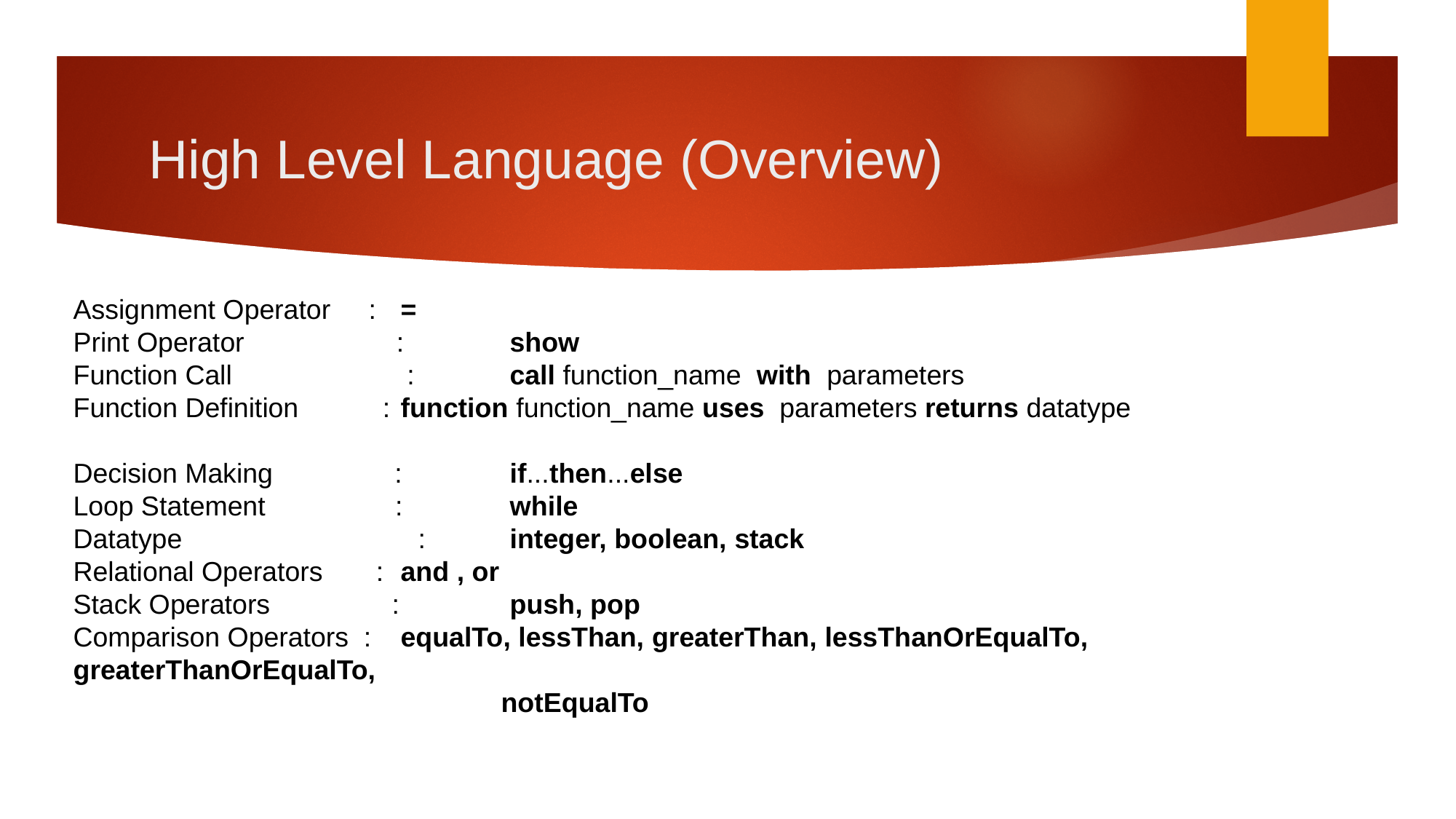

# High Level Language (Overview)
Assignment Operator     : 	=
Print Operator                    :	show
Function Call                       : 	call function_name  with  parameters
Function Definition           : 	function function_name uses  parameters returns datatype
Decision Making                : 	if...then...else
Loop Statement                 : 	while
Datatype                               :	integer, boolean, stack
Relational Operators       : 	and , or
Stack Operators                : 	push, pop
Comparison Operators  :  	equalTo, lessThan, greaterThan, lessThanOrEqualTo,  greaterThanOrEqualTo,
                                                        notEqualTo